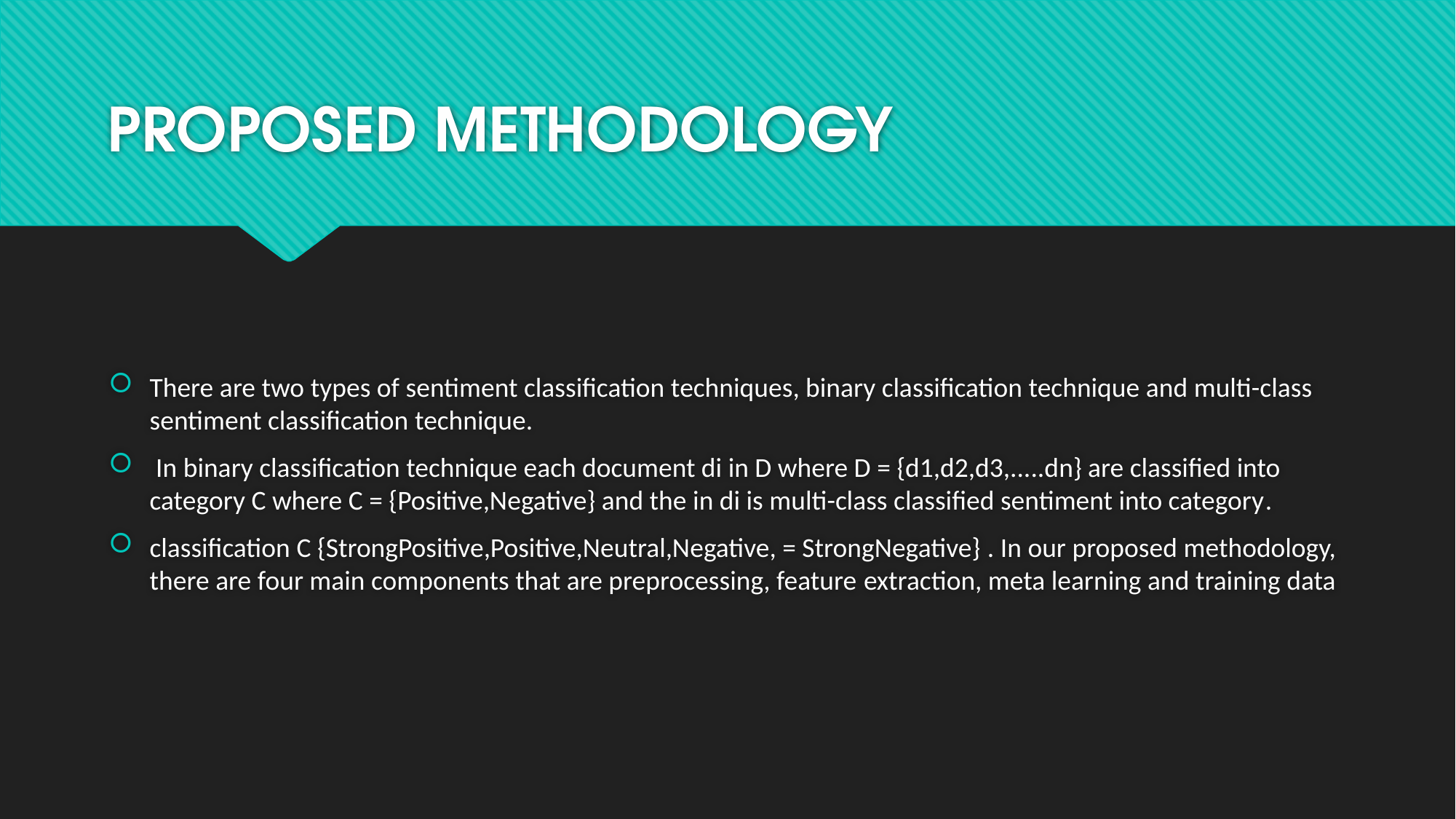

# PROPOSED METHODOLOGY
There are two types of sentiment classification techniques, binary classification technique and multi-class sentiment classification technique.
 In binary classification technique each document di in D where D = {d1,d2,d3,.....dn} are classified into category C where C = {Positive,Negative} and the in di is multi-class classified sentiment into category.
classification C {StrongPositive,Positive,Neutral,Negative, = StrongNegative} . In our proposed methodology, there are four main components that are preprocessing, feature extraction, meta learning and training data